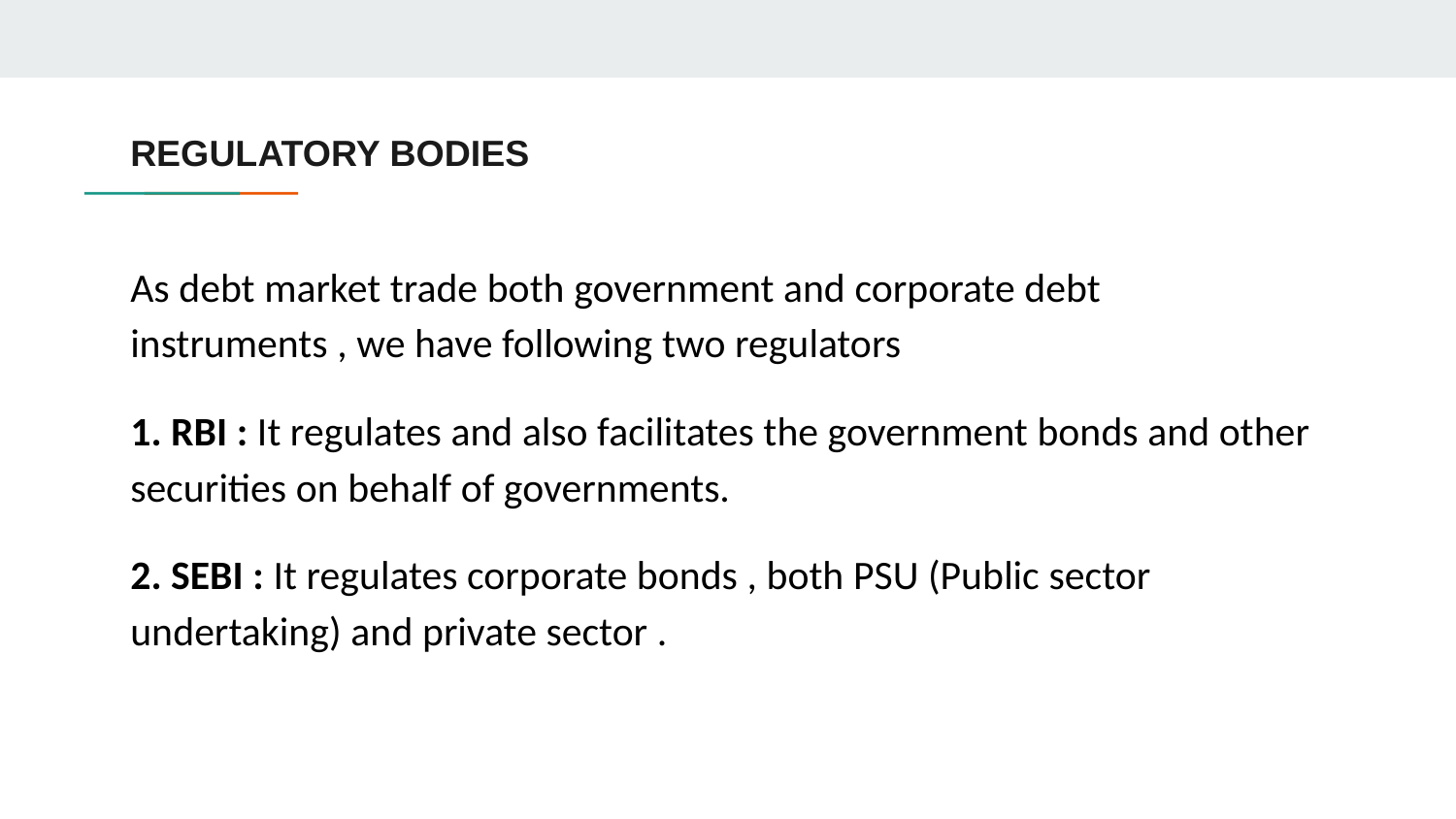

# REGULATORY BODIES
As debt market trade both government and corporate debt instruments , we have following two regulators
1. RBI : It regulates and also facilitates the government bonds and other securities on behalf of governments.
2. SEBI : It regulates corporate bonds , both PSU (Public sector undertaking) and private sector .